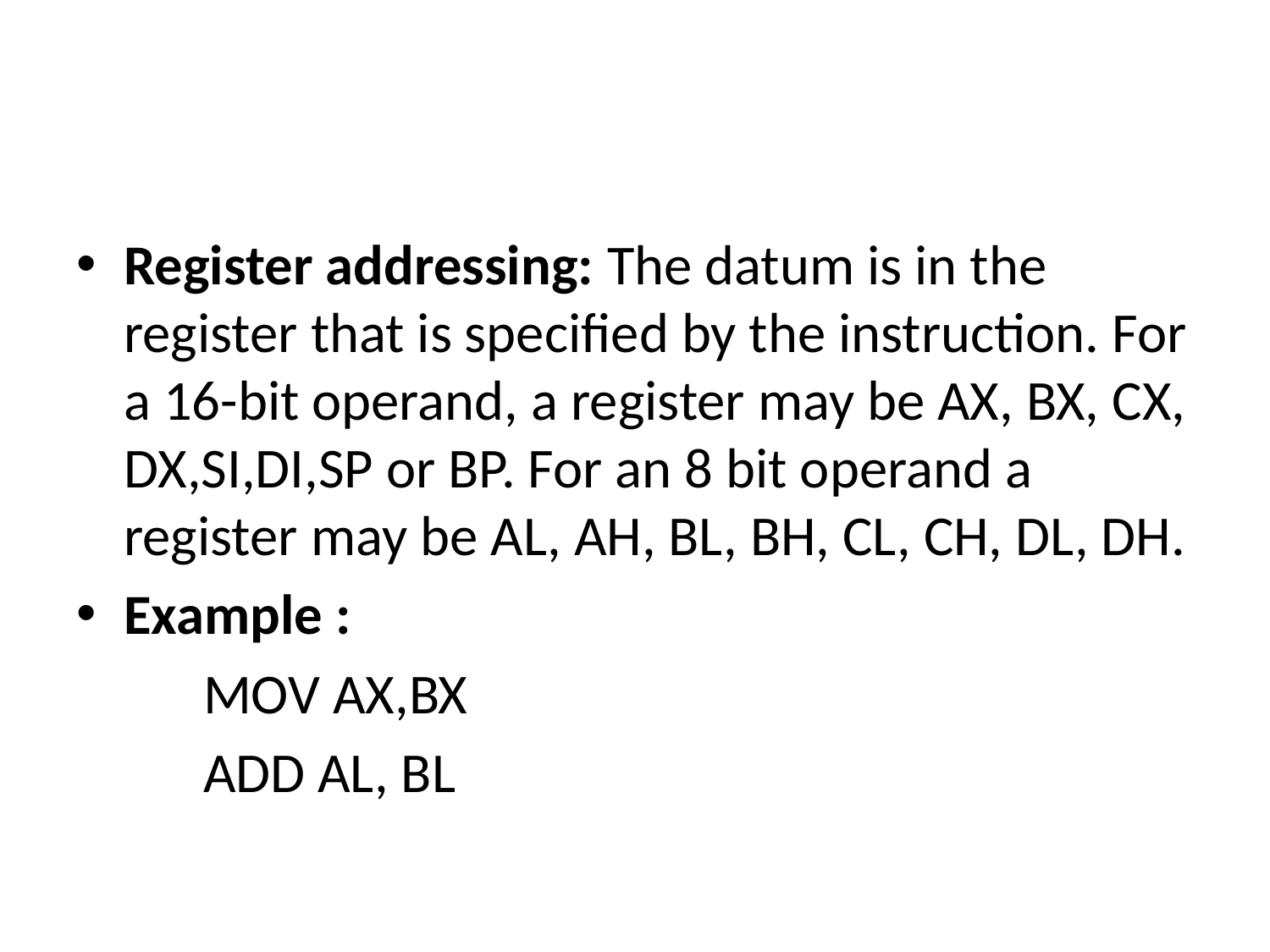

#
Register addressing: The datum is in the register that is specified by the instruction. For a 16-bit operand, a register may be AX, BX, CX, DX,SI,DI,SP or BP. For an 8 bit operand a register may be AL, AH, BL, BH, CL, CH, DL, DH.
Example :
	MOV AX,BX
	ADD AL, BL